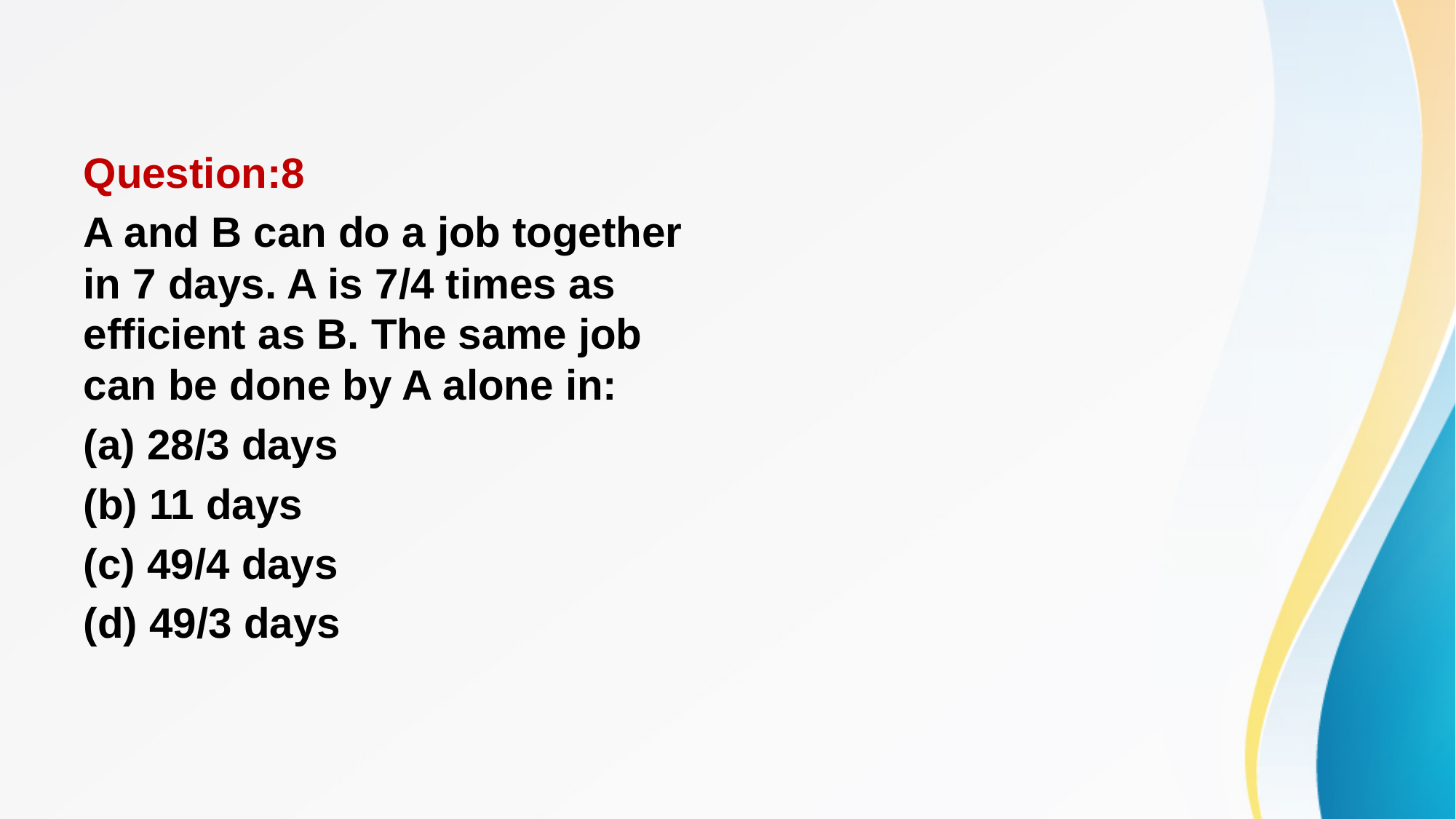

#
Question:8
A and B can do a job together in 7 days. A is 7/4 times as efficient as B. The same job can be done by A alone in:
(a) 28/3 days
(b) 11 days
(c) 49/4 days
(d) 49/3 days